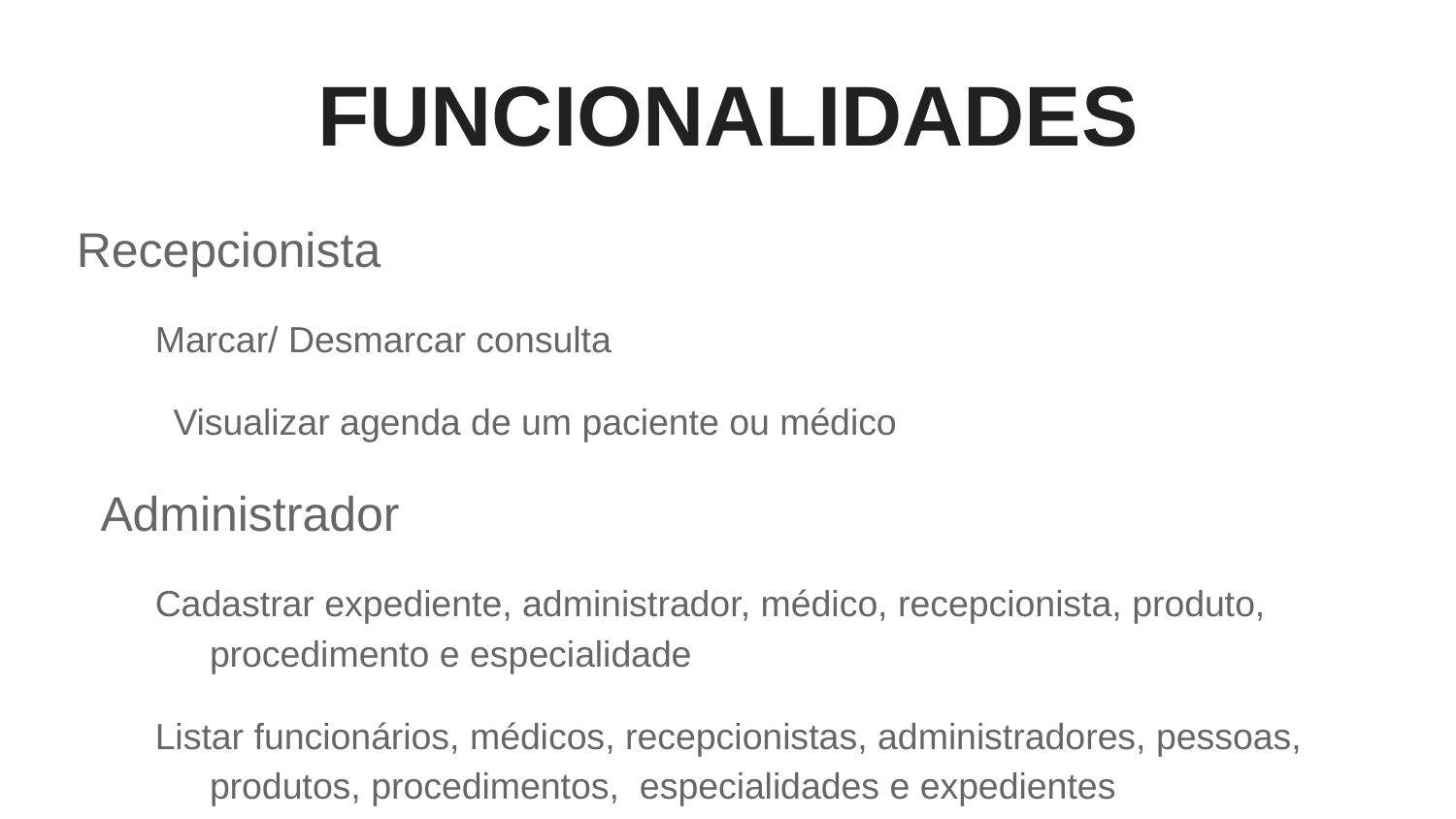

# FUNCIONALIDADES
Recepcionista
Marcar/ Desmarcar consulta
Visualizar agenda de um paciente ou médico
Administrador
Cadastrar expediente, administrador, médico, recepcionista, produto, procedimento e especialidade
Listar funcionários, médicos, recepcionistas, administradores, pessoas, produtos, procedimentos,  especialidades e expedientes